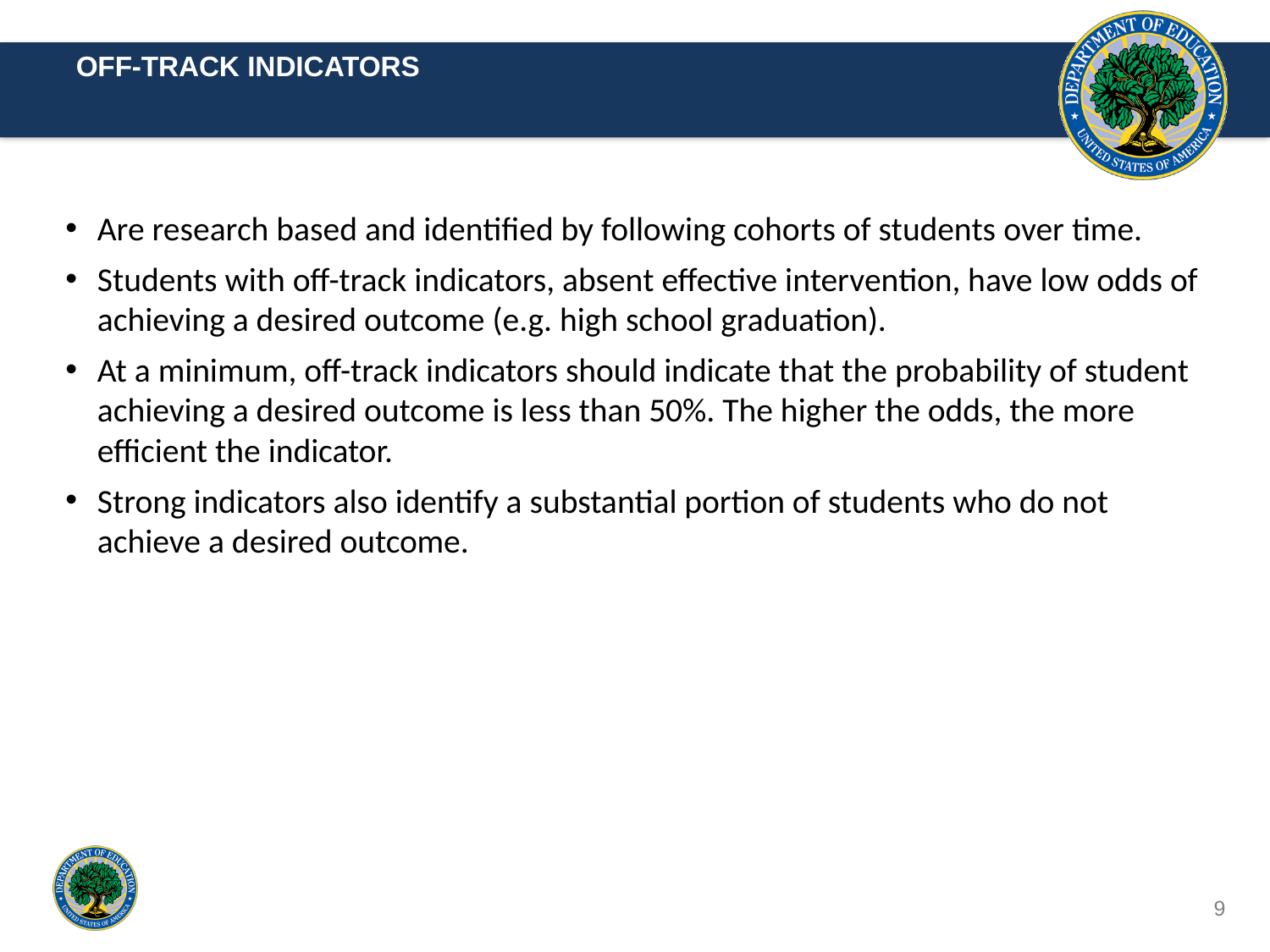

OFF-TRACK INDICATORS
Are research based and identified by following cohorts of students over time.
Students with off-track indicators, absent effective intervention, have low odds of achieving a desired outcome (e.g. high school graduation).
At a minimum, off-track indicators should indicate that the probability of student achieving a desired outcome is less than 50%. The higher the odds, the more efficient the indicator.
Strong indicators also identify a substantial portion of students who do not achieve a desired outcome.
9